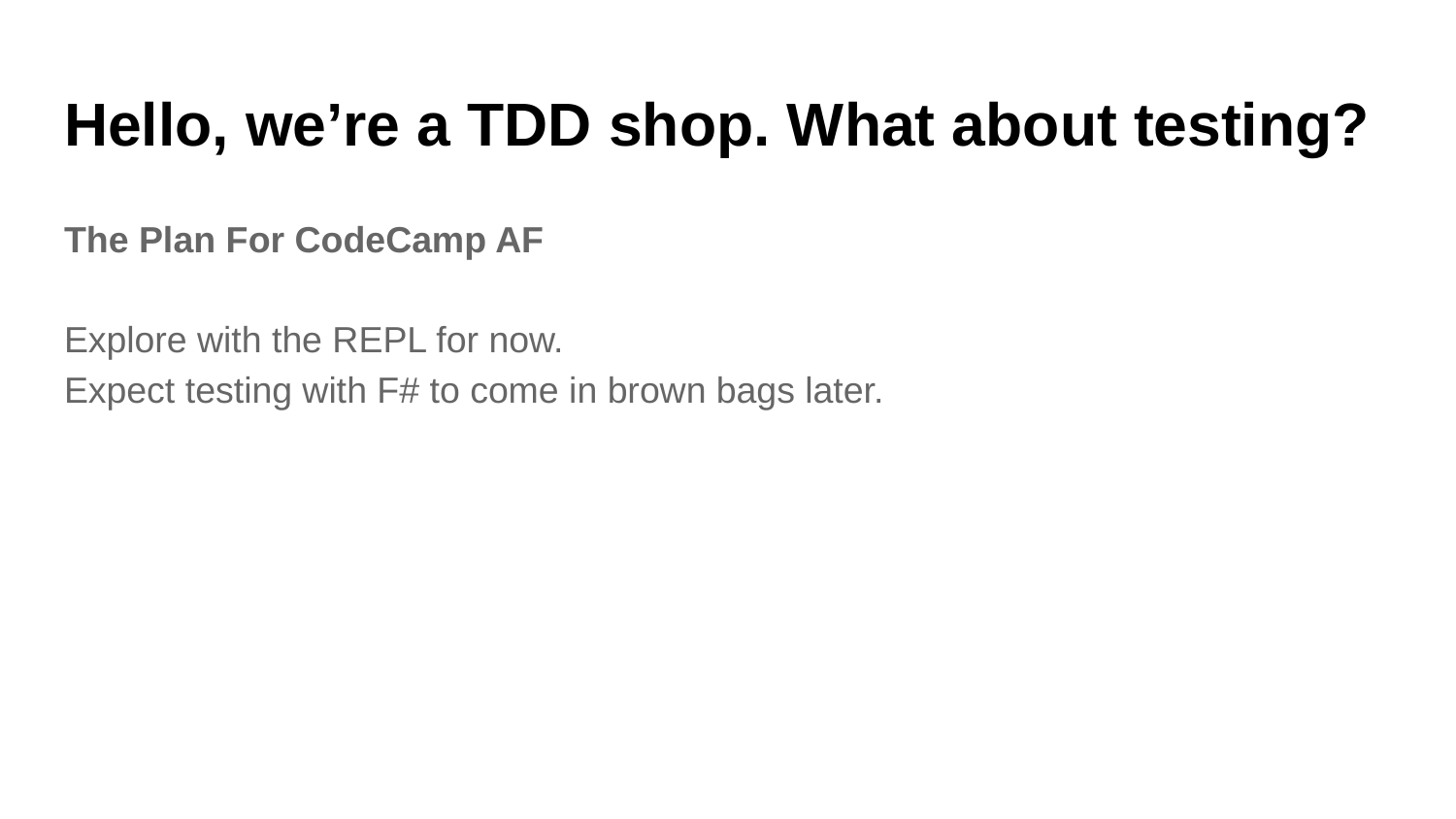

# Hello, we’re a TDD shop. What about testing?
The Plan For CodeCamp AF
Explore with the REPL for now.
Expect testing with F# to come in brown bags later.